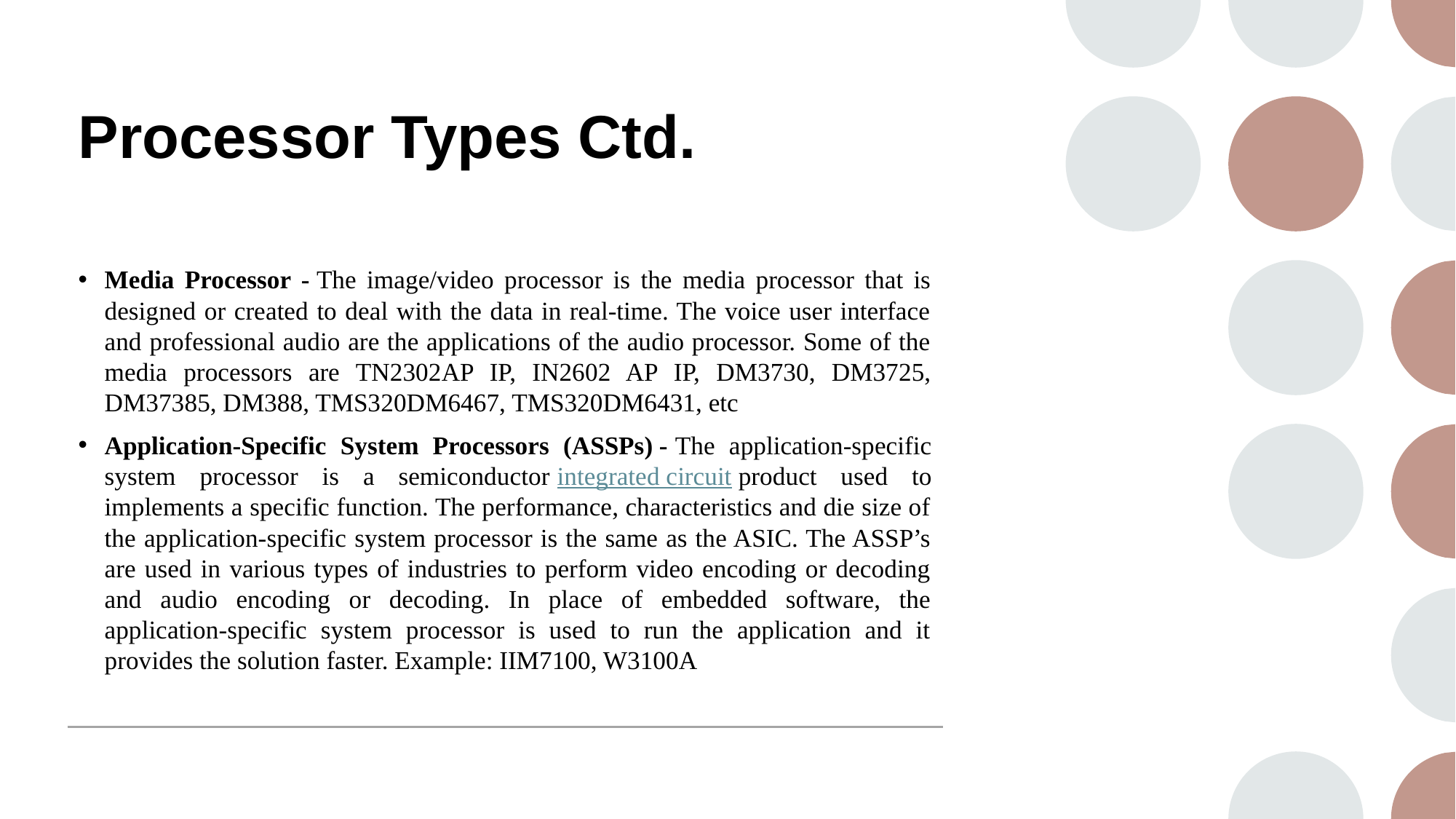

# Processor Types Ctd.

Media Processor - The image/video processor is the media processor that is designed or created to deal with the data in real-time. The voice user interface and professional audio are the applications of the audio processor. Some of the media processors are TN2302AP IP, IN2602 AP IP, DM3730, DM3725, DM37385, DM388, TMS320DM6467, TMS320DM6431, etc
Application-Specific System Processors (ASSPs) - The application-specific system processor is a semiconductor integrated circuit product used to implements a specific function. The performance, characteristics and die size of the application-specific system processor is the same as the ASIC. The ASSP’s are used in various types of industries to perform video encoding or decoding and audio encoding or decoding. In place of embedded software, the application-specific system processor is used to run the application and it provides the solution faster. Example: IIM7100, W3100A